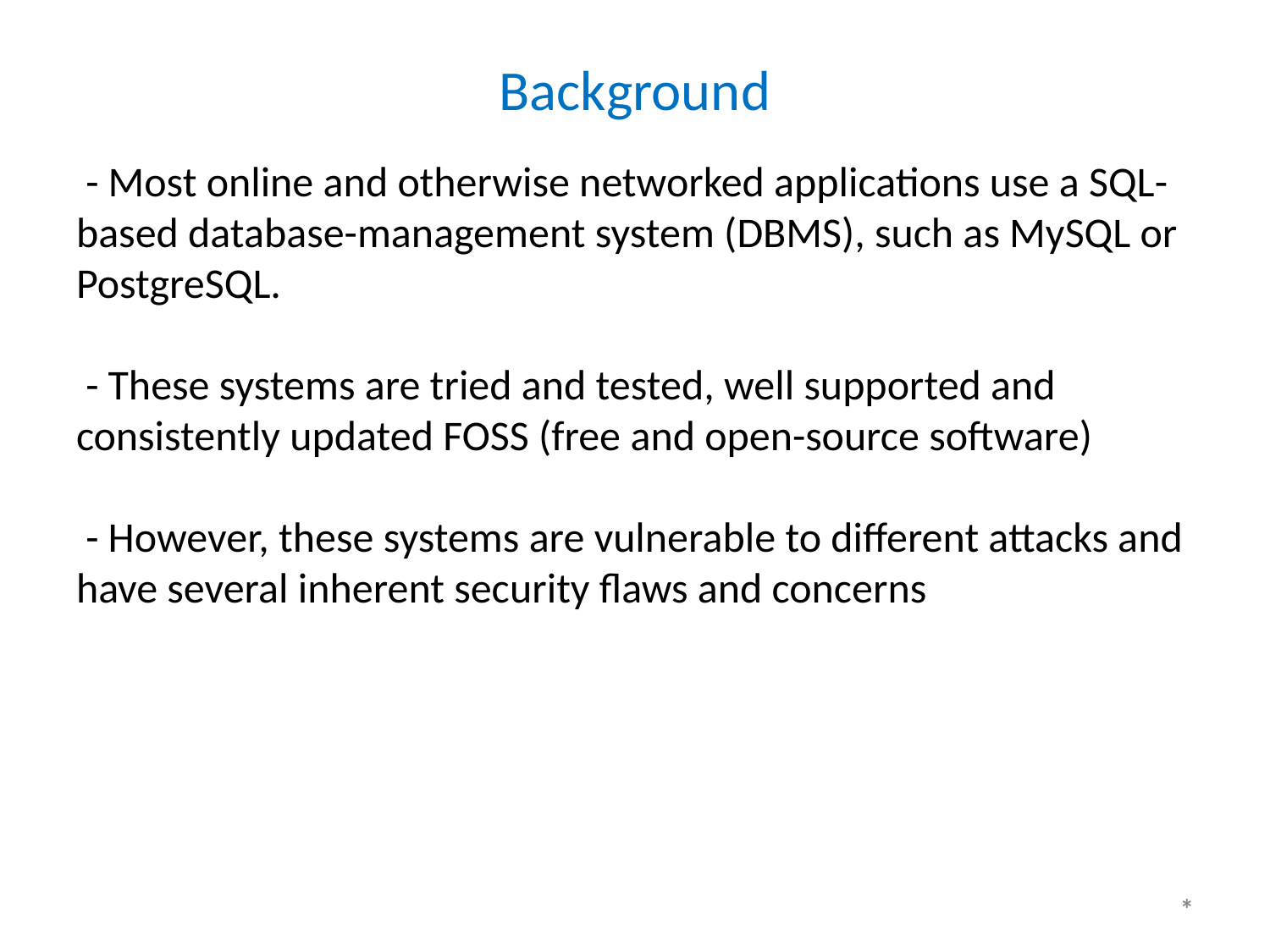

# Background
 - Most online and otherwise networked applications use a SQL-based database-management system (DBMS), such as MySQL or PostgreSQL.

 - These systems are tried and tested, well supported and consistently updated FOSS (free and open-source software)

 - However, these systems are vulnerable to different attacks and have several inherent security flaws and concerns
*